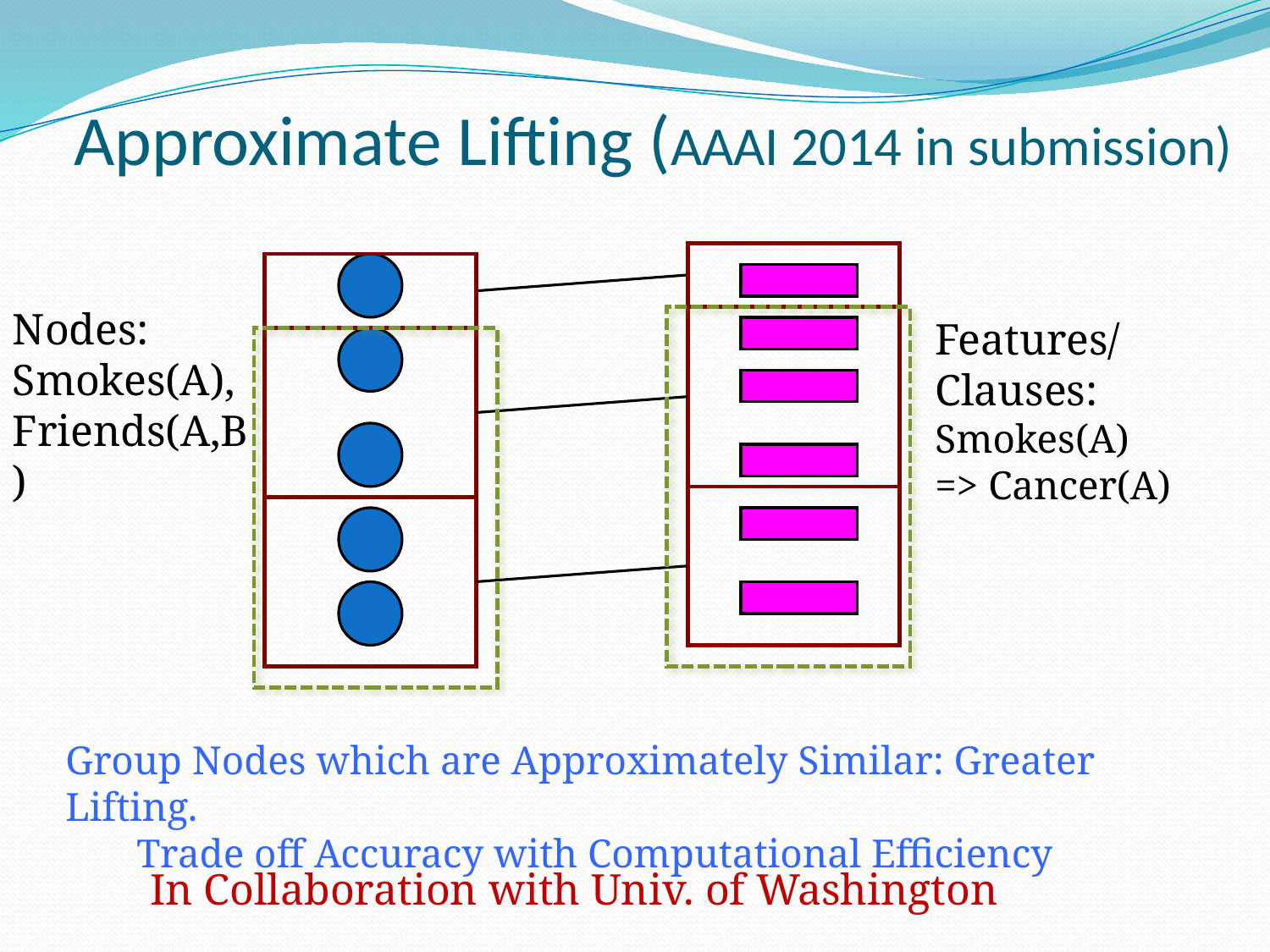

# Approximate Lifting (AAAI 2014 in submission)

Nodes:
Smokes(A),
Friends(A,B)

Features/Clauses:
Smokes(A)
=> Cancer(A)

Group Nodes which are Approximately Similar: Greater Lifting.
       Trade off Accuracy with Computational Efficiency
In Collaboration with Univ. of Washington